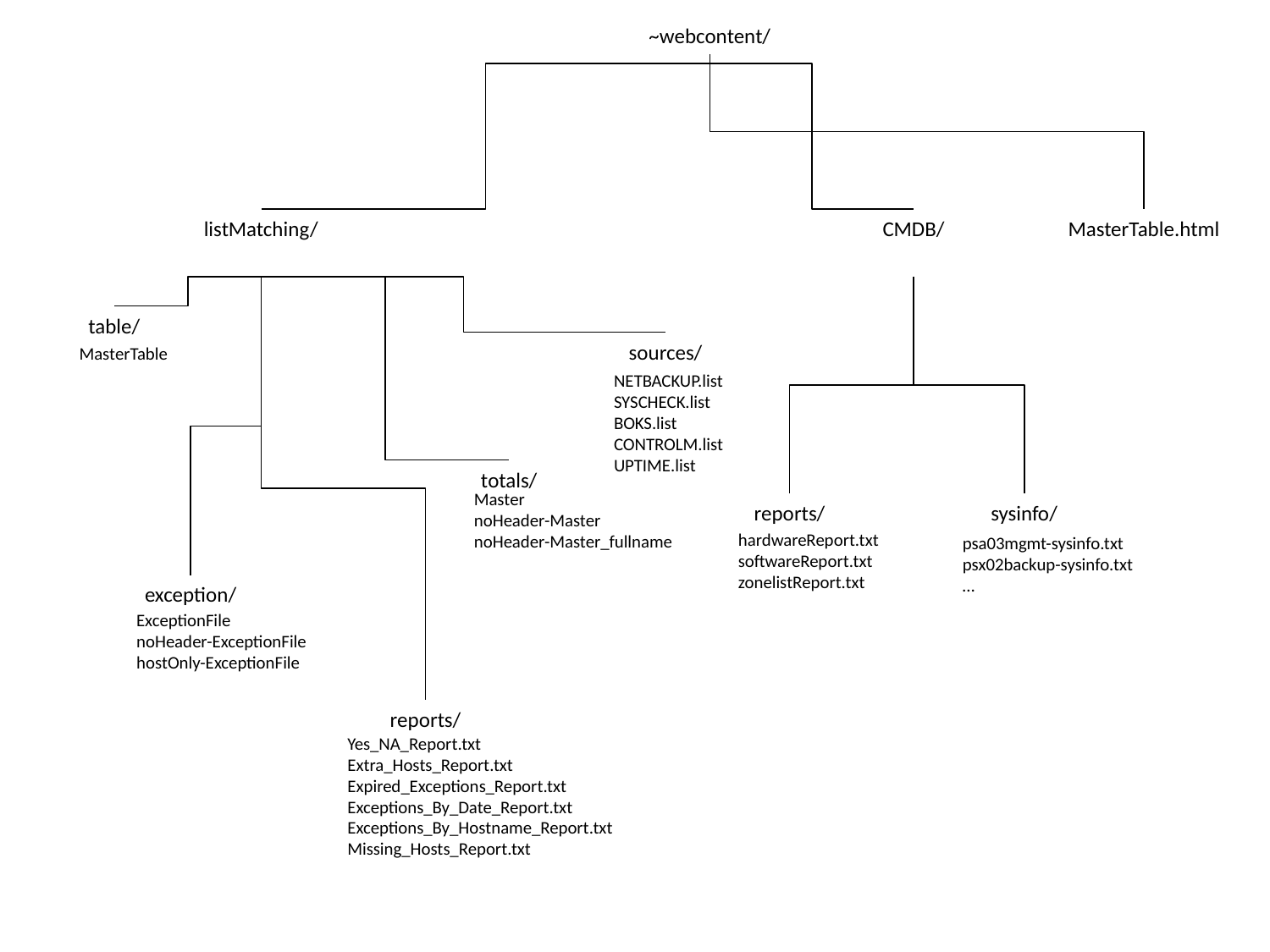

~webcontent/
CMDB/
sysinfo/
reports/
listMatching/
table/
sources/
totals/
exception/
reports/
MasterTable.html
MasterTable
NETBACKUP.list
SYSCHECK.list
BOKS.list
CONTROLM.list
UPTIME.list
Master
noHeader-Master
noHeader-Master_fullname
hardwareReport.txt
softwareReport.txt
zonelistReport.txt
psa03mgmt-sysinfo.txt
psx02backup-sysinfo.txt
…

ExceptionFile
noHeader-ExceptionFile
hostOnly-ExceptionFile
Yes_NA_Report.txt
Extra_Hosts_Report.txt
Expired_Exceptions_Report.txt
Exceptions_By_Date_Report.txt
Exceptions_By_Hostname_Report.txt
Missing_Hosts_Report.txt